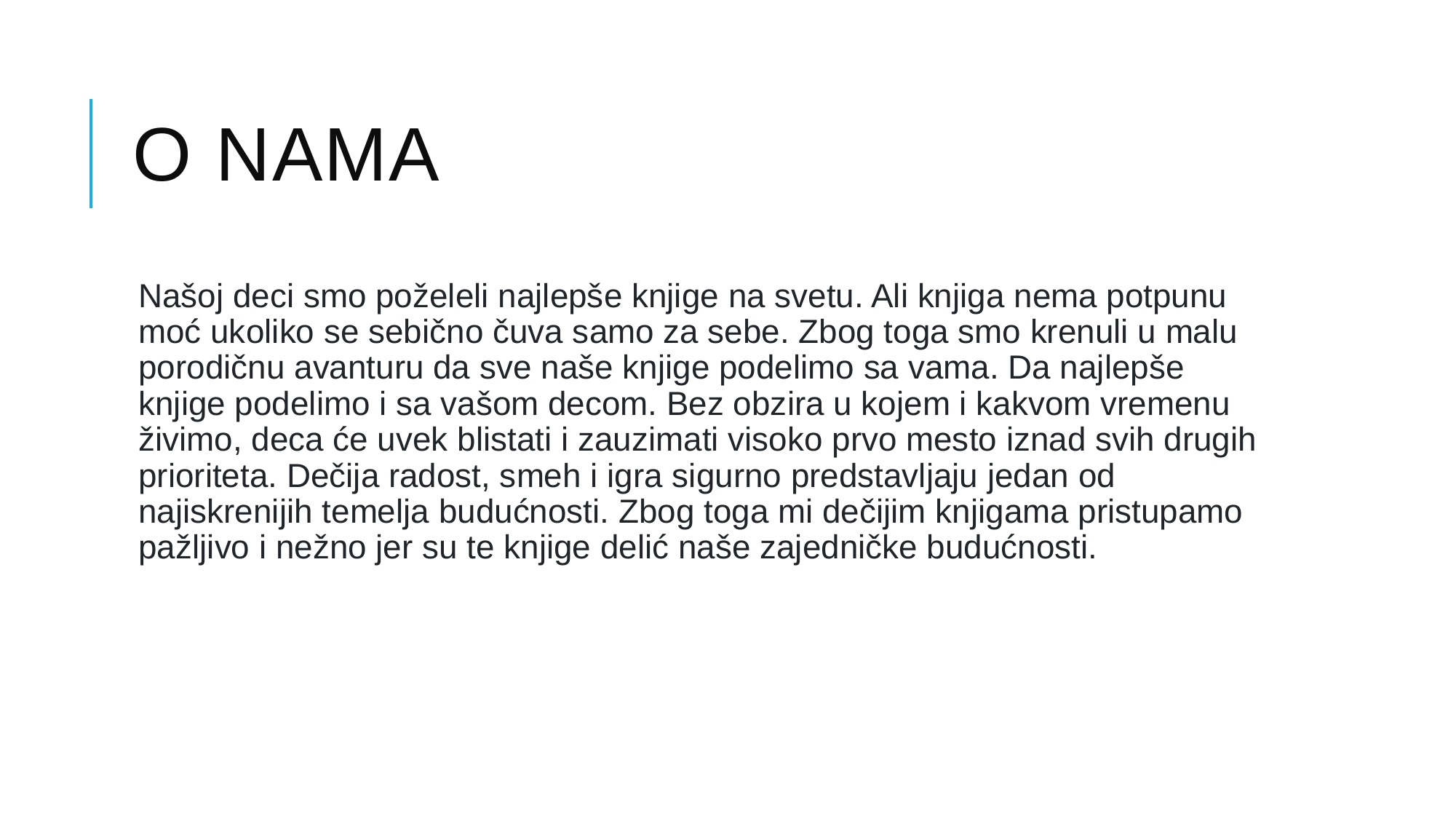

# O nama
Našoj deci smo poželeli najlepše knjige na svetu. Ali knjiga nema potpunu moć ukoliko se sebično čuva samo za sebe. Zbog toga smo krenuli u malu porodičnu avanturu da sve naše knjige podelimo sa vama. Da najlepše knjige podelimo i sa vašom decom. Bez obzira u kojem i kakvom vremenu živimo, deca će uvek blistati i zauzimati visoko prvo mesto iznad svih drugih prioriteta. Dečija radost, smeh i igra sigurno predstavljaju jedan od najiskrenijih temelja budućnosti. Zbog toga mi dečijim knjigama pristupamo pažljivo i nežno jer su te knjige delić naše zajedničke budućnosti.